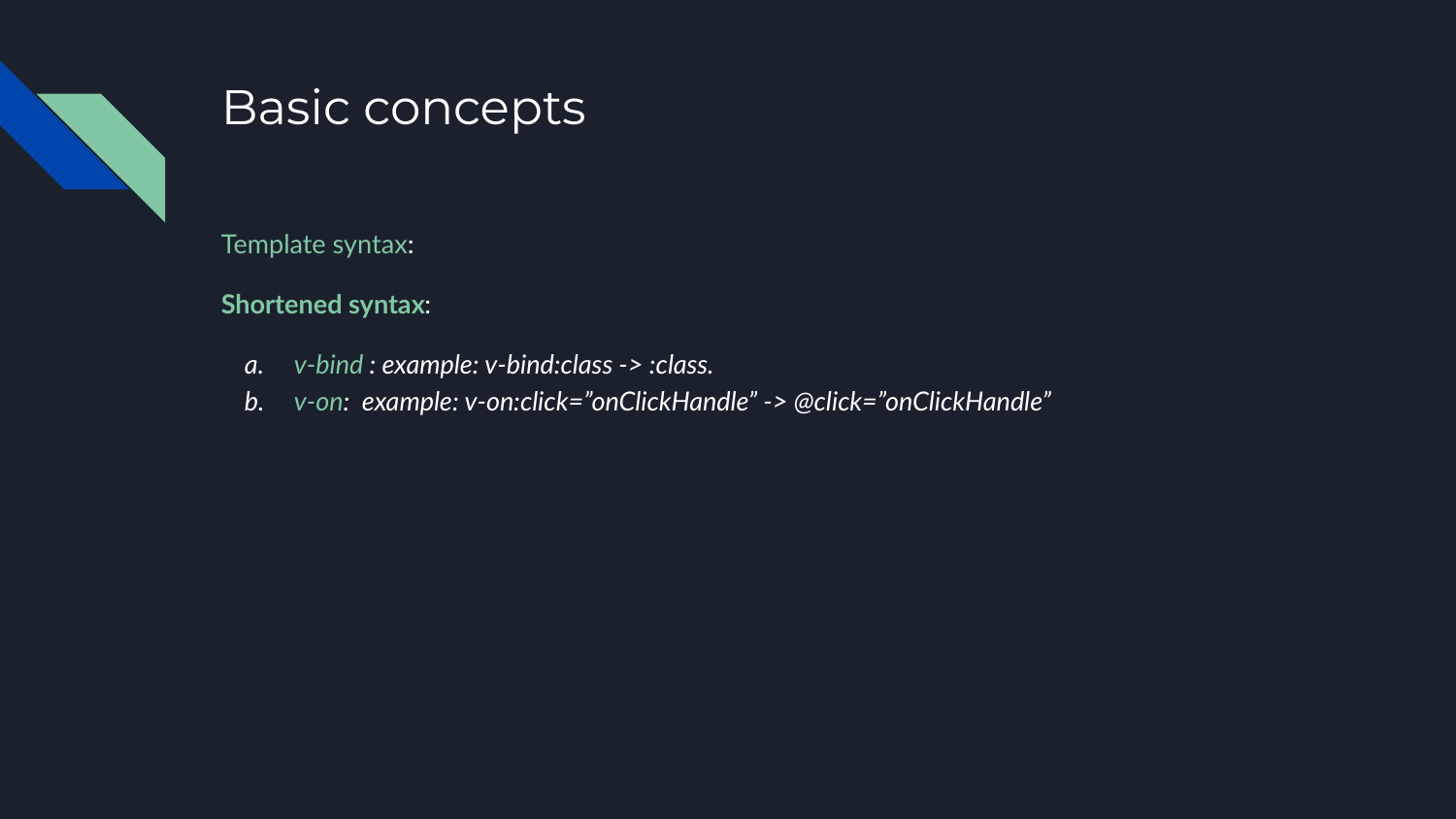

# Basic concepts
Template syntax:
Shortened syntax:
v-bind : example: v-bind:class -> :class.
v-on:  example: v-on:click=”onClickHandle” -> @click=”onClickHandle”